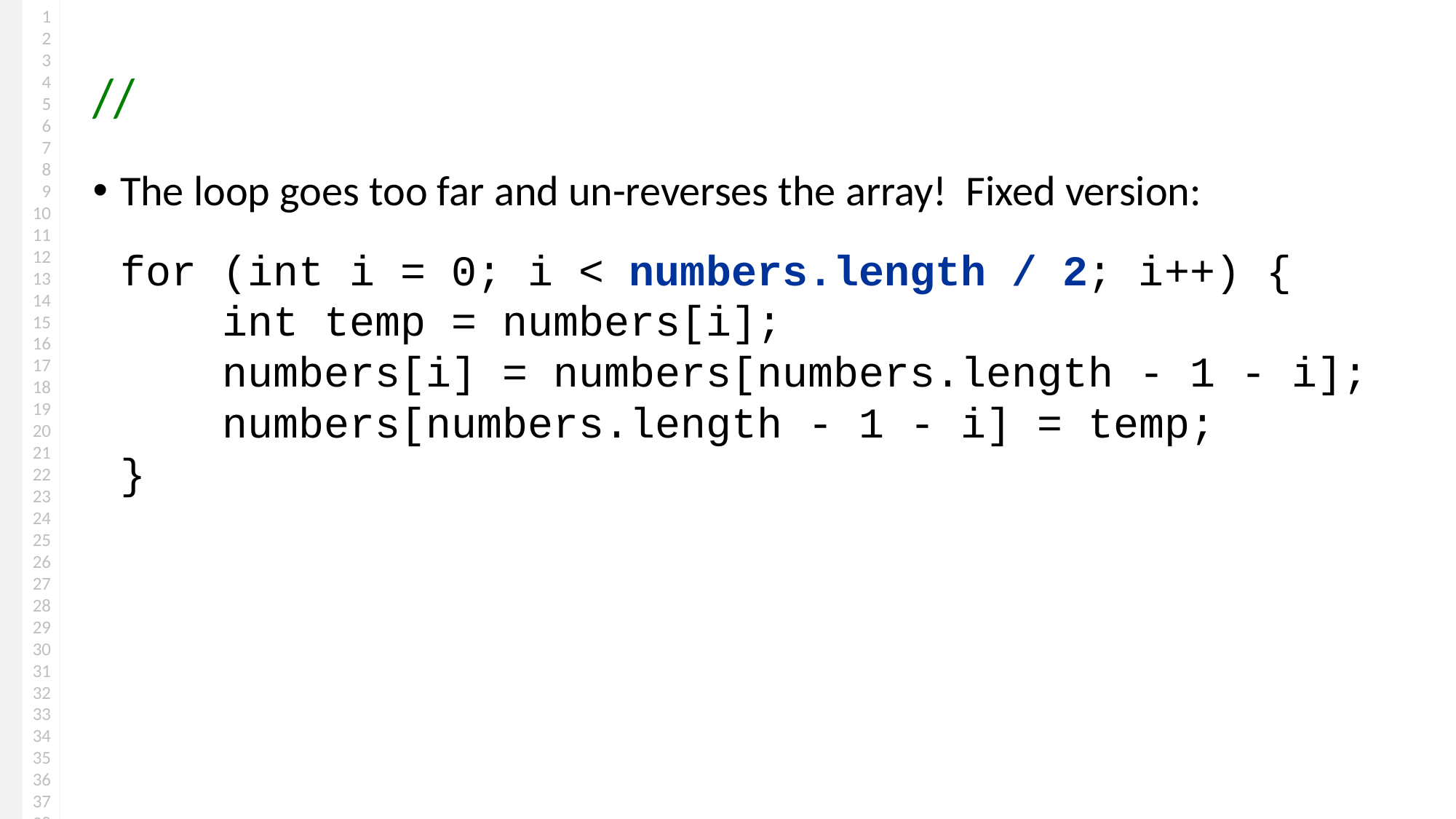

#
The loop goes too far and un-reverses the array!  Fixed version:

	for (int i = 0; i < numbers.length / 2; i++) {
	    int temp = numbers[i];
	    numbers[i] = numbers[numbers.length - 1 - i];
	    numbers[numbers.length - 1 - i] = temp;
	}